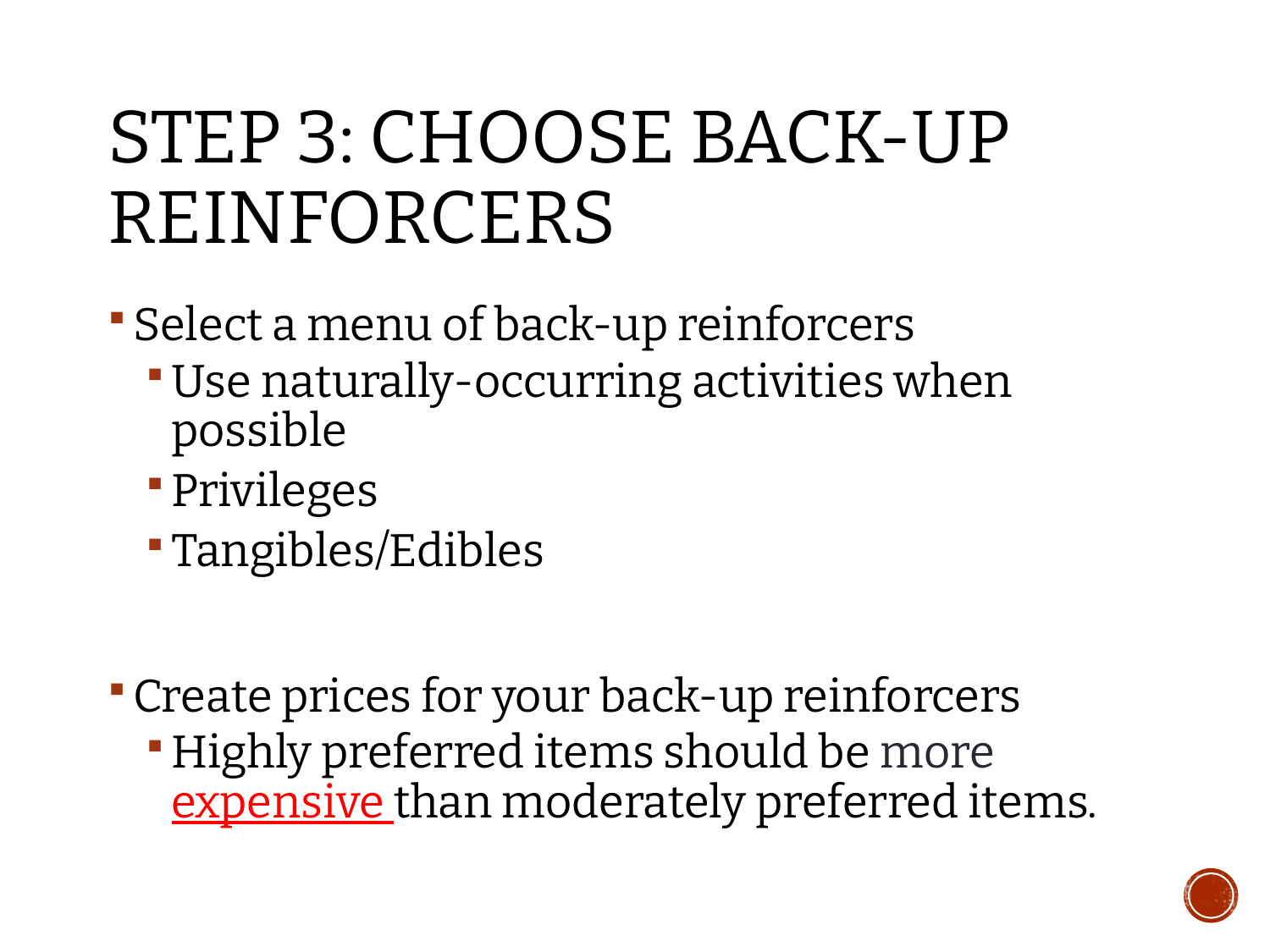

# Step 3: Choose Back-up Reinforcers
Select a menu of back-up reinforcers
Use naturally-occurring activities when possible
Privileges
Tangibles/Edibles

Create prices for your back-up reinforcers
Highly preferred items should be more expensive than moderately preferred items.